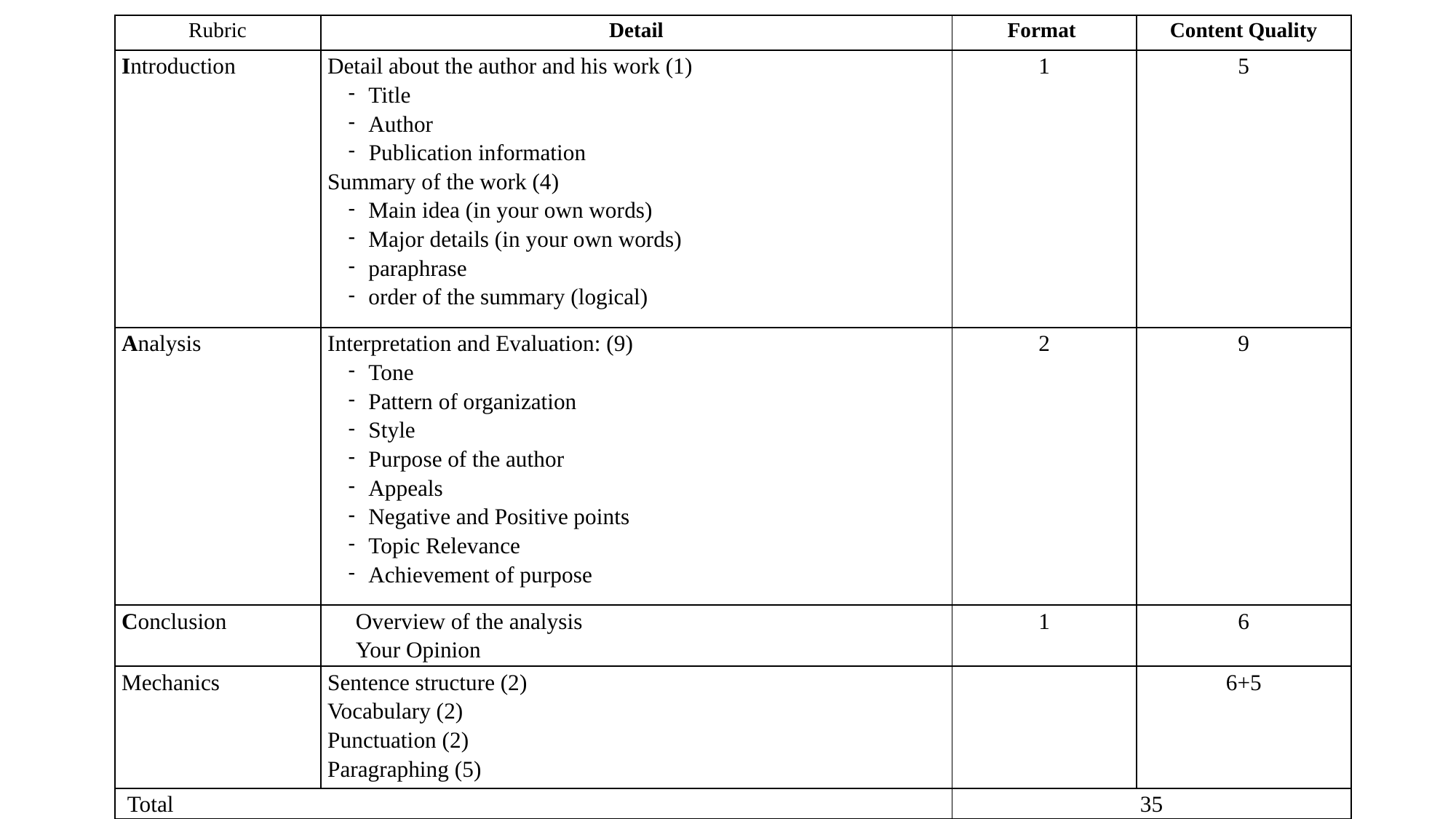

| Rubric | Detail | Format | Content Quality |
| --- | --- | --- | --- |
| Introduction | Detail about the author and his work (1) Title Author Publication information Summary of the work (4) Main idea (in your own words) Major details (in your own words) paraphrase order of the summary (logical) | 1 | 5 |
| Analysis | Interpretation and Evaluation: (9) Tone Pattern of organization Style Purpose of the author Appeals Negative and Positive points Topic Relevance Achievement of purpose | 2 | 9 |
| Conclusion | Overview of the analysis Your Opinion | 1 | 6 |
| Mechanics | Sentence structure (2) Vocabulary (2) Punctuation (2) Paragraphing (5) |  | 6+5 |
| Total |  | 35 |  |